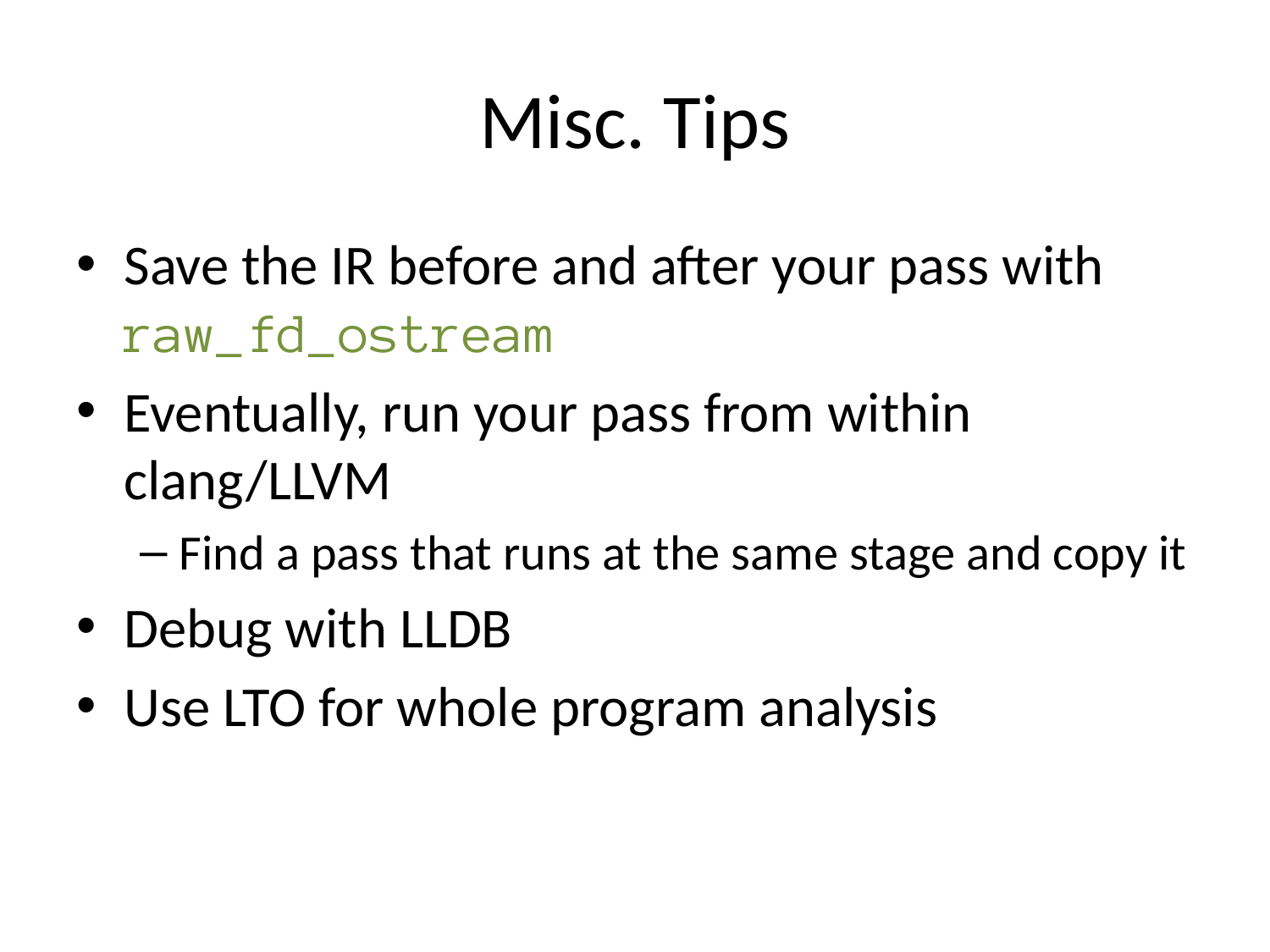

# Misc. Tips
Save the IR before and after your pass with raw_fd_ostream
Eventually, run your pass from within clang/LLVM
Find a pass that runs at the same stage and copy it
Debug with LLDB
Use LTO for whole program analysis